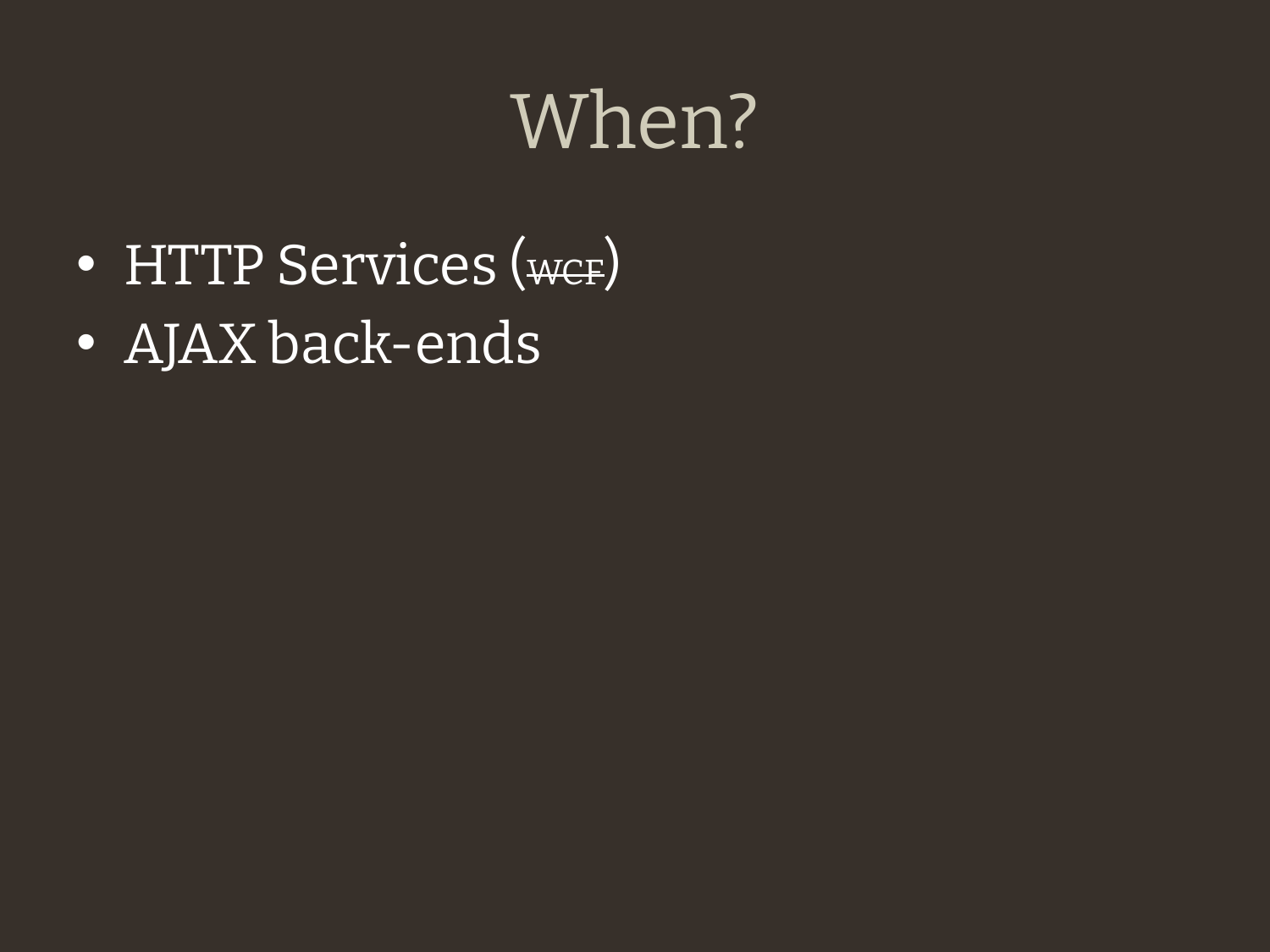

# When?
HTTP Services (WCF)
AJAX back-ends